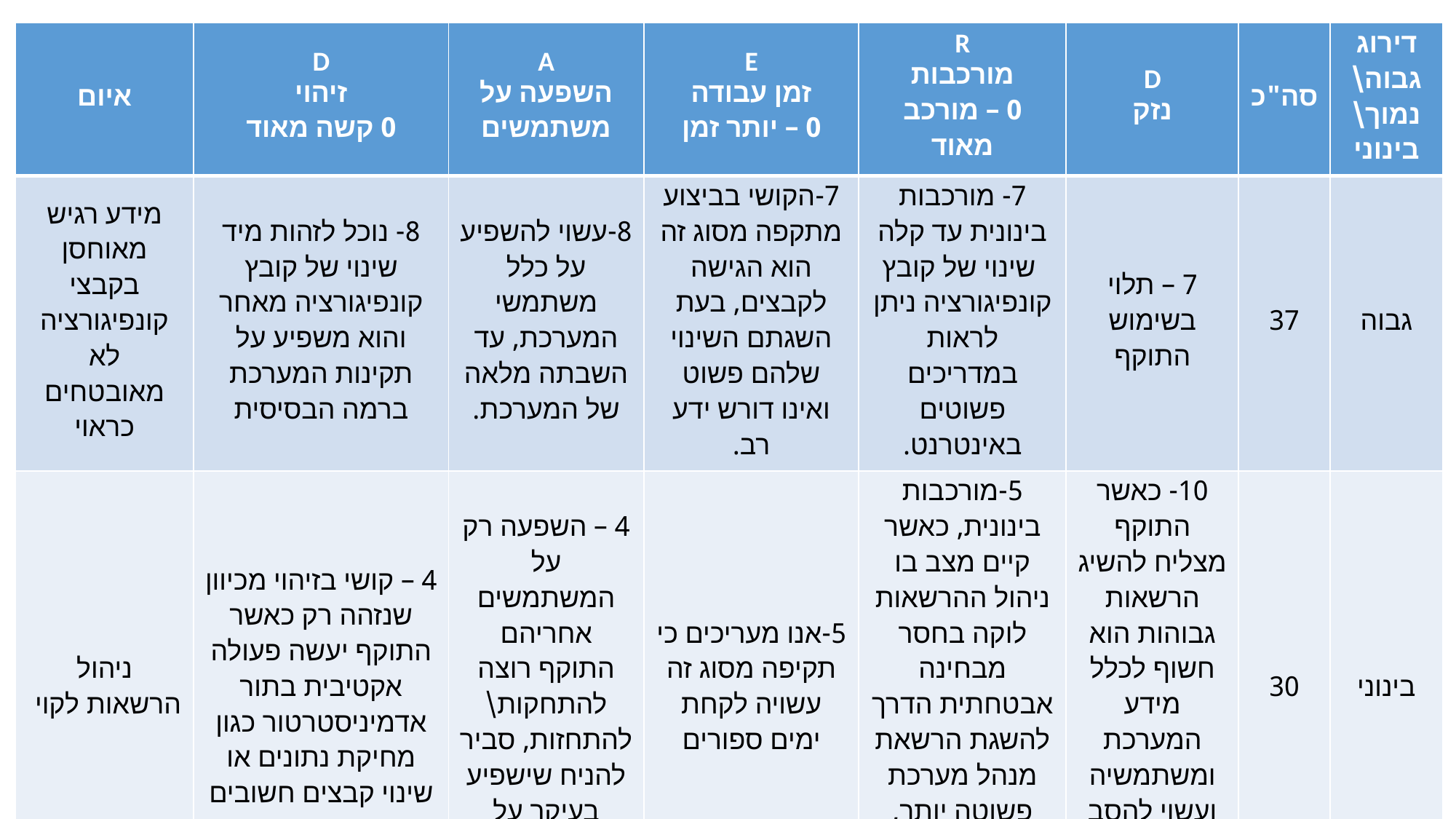

| איום | D זיהוי 0 קשה מאוד | A השפעה על משתמשים | E זמן עבודה 0 – יותר זמן | R מורכבות 0 – מורכב מאוד | D נזק | סה"כ | דירוג גבוה\נמוך\ בינוני |
| --- | --- | --- | --- | --- | --- | --- | --- |
| מידע רגיש מאוחסן בקבצי קונפיגורציה לא מאובטחים כראוי | 8- נוכל לזהות מיד שינוי של קובץ קונפיגורציה מאחר והוא משפיע על תקינות המערכת ברמה הבסיסית | 8-עשוי להשפיע על כלל משתמשי המערכת, עד השבתה מלאה של המערכת. | 7-הקושי בביצוע מתקפה מסוג זה הוא הגישה לקבצים, בעת השגתם השינוי שלהם פשוט ואינו דורש ידע רב. | 7- מורכבות בינונית עד קלה שינוי של קובץ קונפיגורציה ניתן לראות במדריכים פשוטים באינטרנט. | 7 – תלוי בשימוש התוקף | 37 | גבוה |
| ניהול הרשאות לקוי | 4 – קושי בזיהוי מכיוון שנזהה רק כאשר התוקף יעשה פעולה אקטיבית בתור אדמיניסטרטור כגון מחיקת נתונים או שינוי קבצים חשובים | 4 – השפעה רק על המשתמשים אחריהם התוקף רוצה להתחקות\ להתחזות, סביר להניח שישפיע בעיקר על מנהל המערכת | 5-אנו מעריכים כי תקיפה מסוג זה עשויה לקחת ימים ספורים | 5-מורכבות בינונית, כאשר קיים מצב בו ניהול ההרשאות לוקה בחסר מבחינה אבטחתית הדרך להשגת הרשאת מנהל מערכת פשוטה יותר, מהירה ודורשת ידע בסיסי. | 10- כאשר התוקף מצליח להשיג הרשאות גבוהות הוא חשוף לכלל מידע המערכת ומשתמשיה ועשוי להסב נזק משמעותי. | 30 | בינוני |